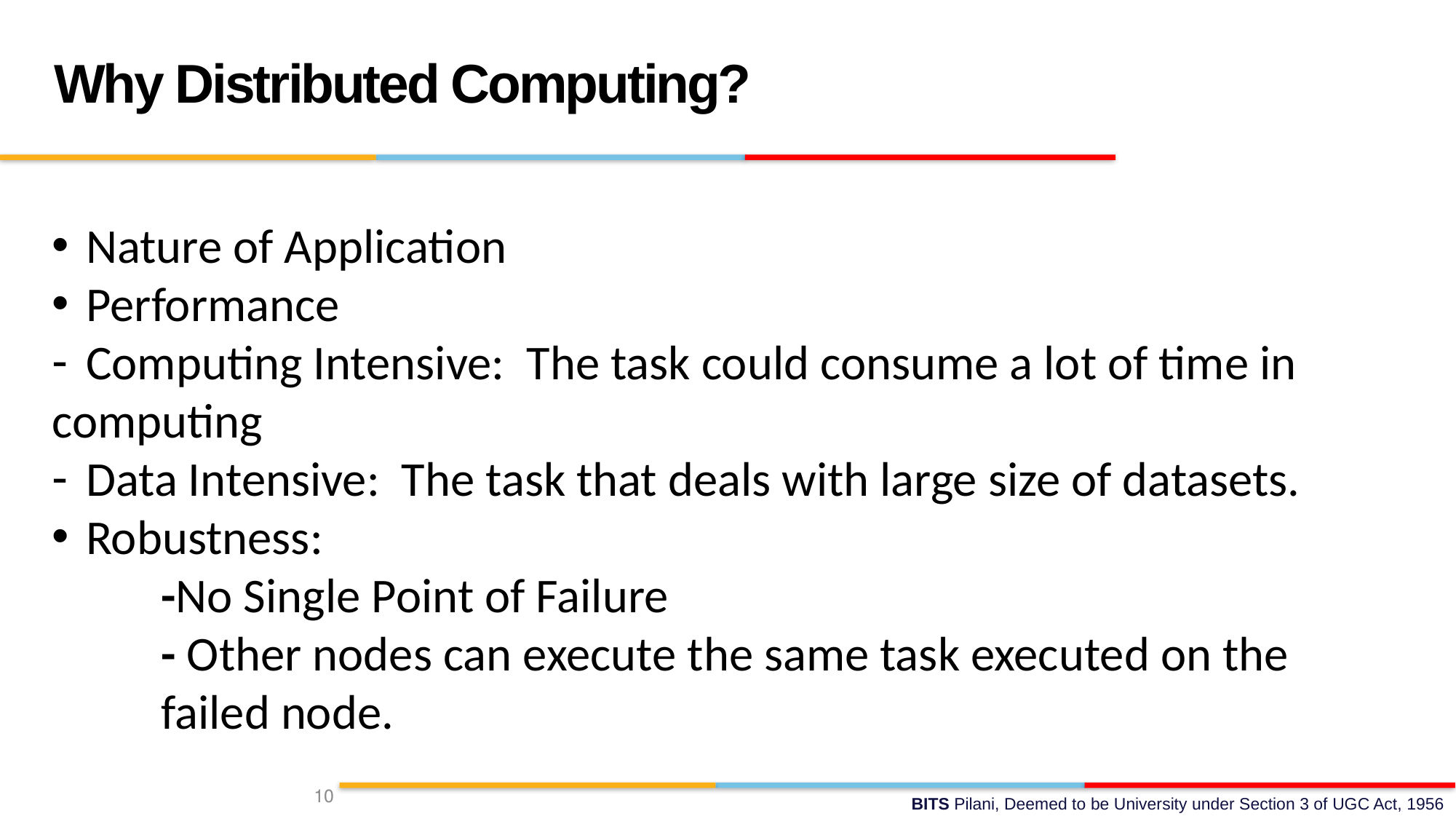

Why Distributed Computing?
Nature of Application
Performance
Computing Intensive:  The task could consume a lot of time in
computing
Data Intensive:  The task that deals with large size of datasets.
Robustness:
	-No Single Point of Failure
	- Other nodes can execute the same task executed on the
	failed node.
10